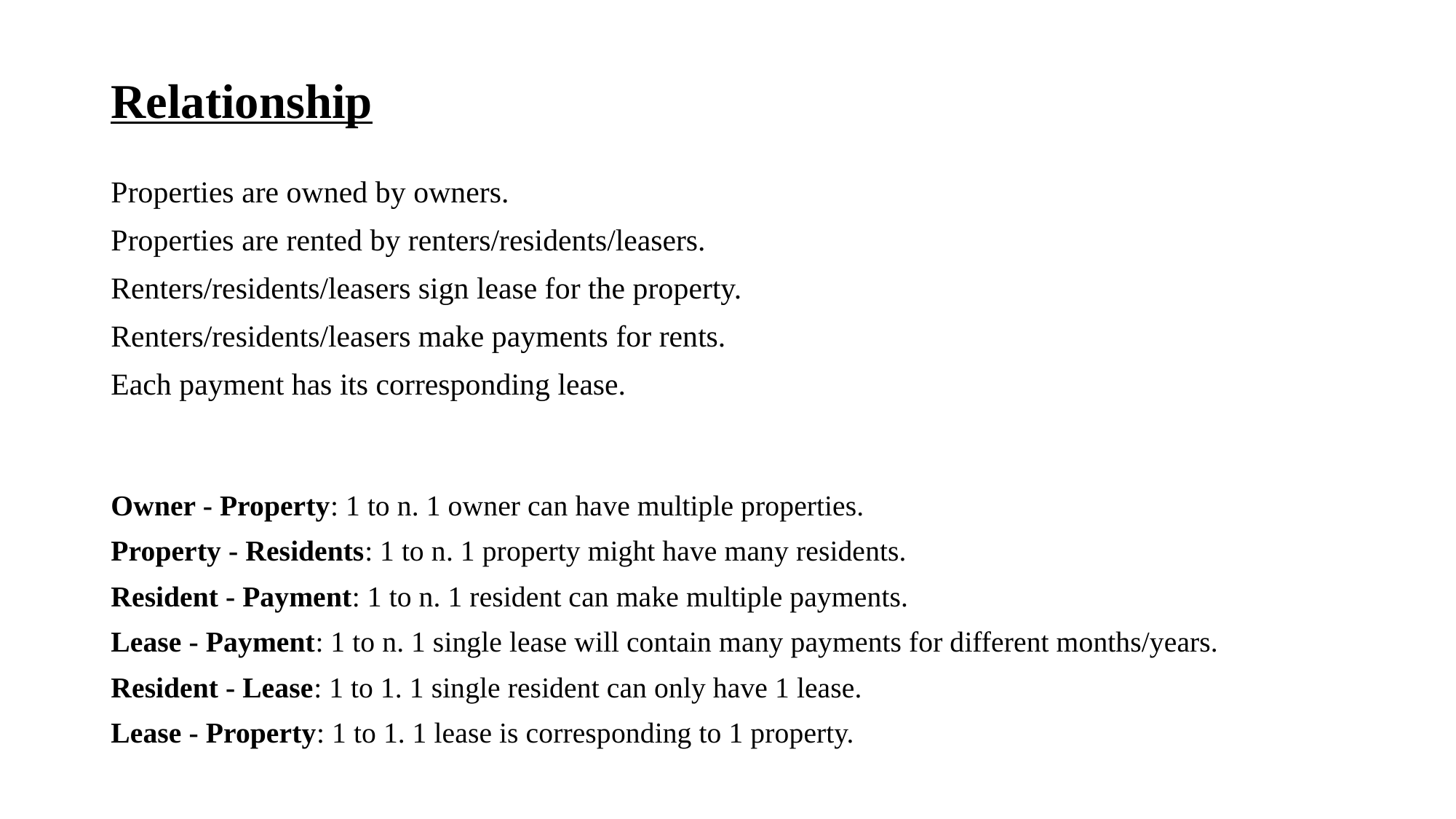

# Relationship
Properties are owned by owners.
Properties are rented by renters/residents/leasers.
Renters/residents/leasers sign lease for the property.
Renters/residents/leasers make payments for rents.
Each payment has its corresponding lease.
Owner - Property: 1 to n. 1 owner can have multiple properties.
Property - Residents: 1 to n. 1 property might have many residents.
Resident - Payment: 1 to n. 1 resident can make multiple payments.
Lease - Payment: 1 to n. 1 single lease will contain many payments for different months/years.
Resident - Lease: 1 to 1. 1 single resident can only have 1 lease.
Lease - Property: 1 to 1. 1 lease is corresponding to 1 property.